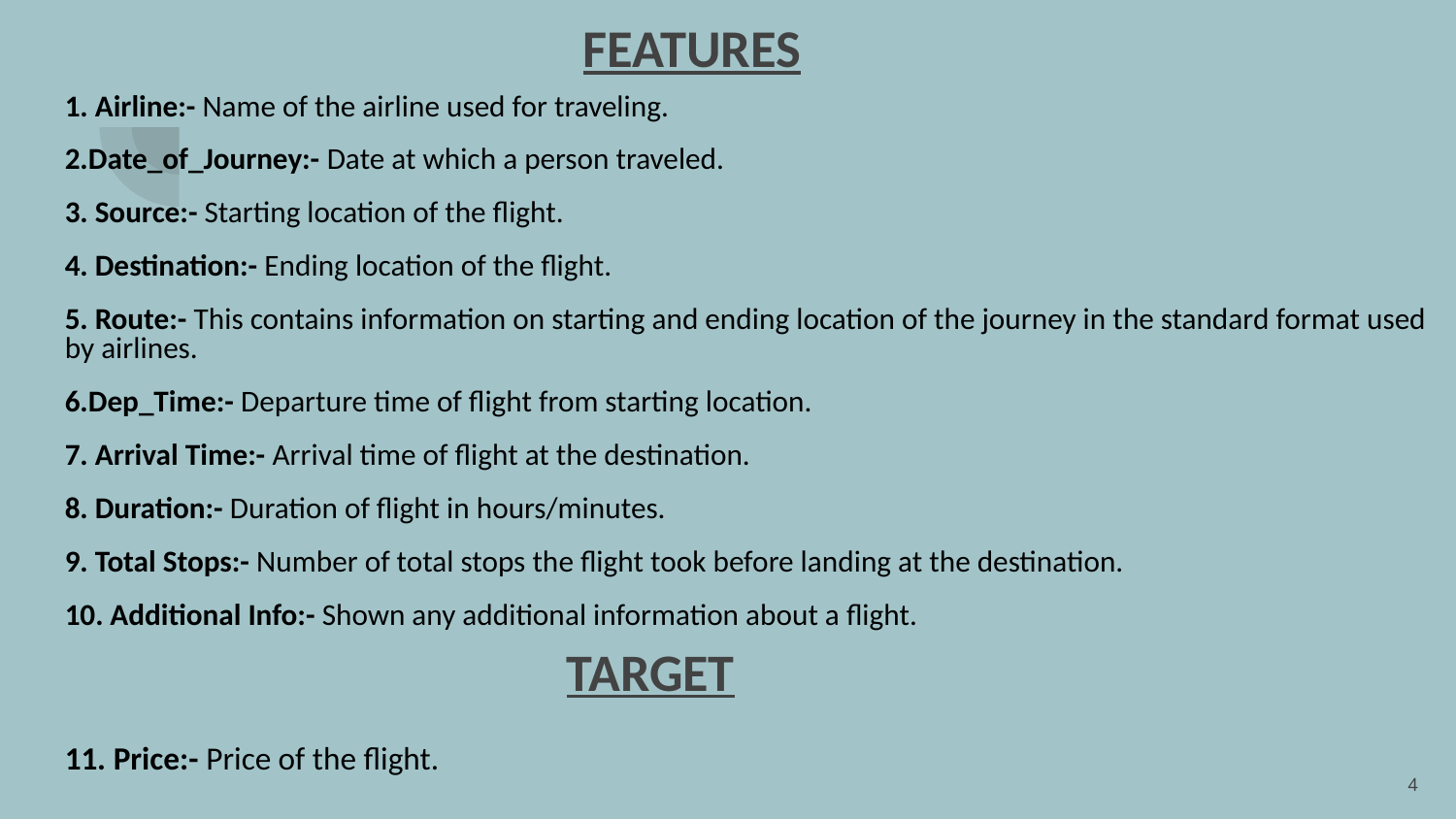

# FEATURES
1. Airline:- Name of the airline used for traveling.
2.Date_of_Journey:- Date at which a person traveled.
3. Source:- Starting location of the flight.
4. Destination:- Ending location of the flight.
5. Route:- This contains information on starting and ending location of the journey in the standard format used by airlines.
6.Dep_Time:- Departure time of flight from starting location.
7. Arrival Time:- Arrival time of flight at the destination.
8. Duration:- Duration of flight in hours/minutes.
9. Total Stops:- Number of total stops the flight took before landing at the destination.
10. Additional Info:- Shown any additional information about a flight.

TARGET
11. Price:- Price of the flight.

4